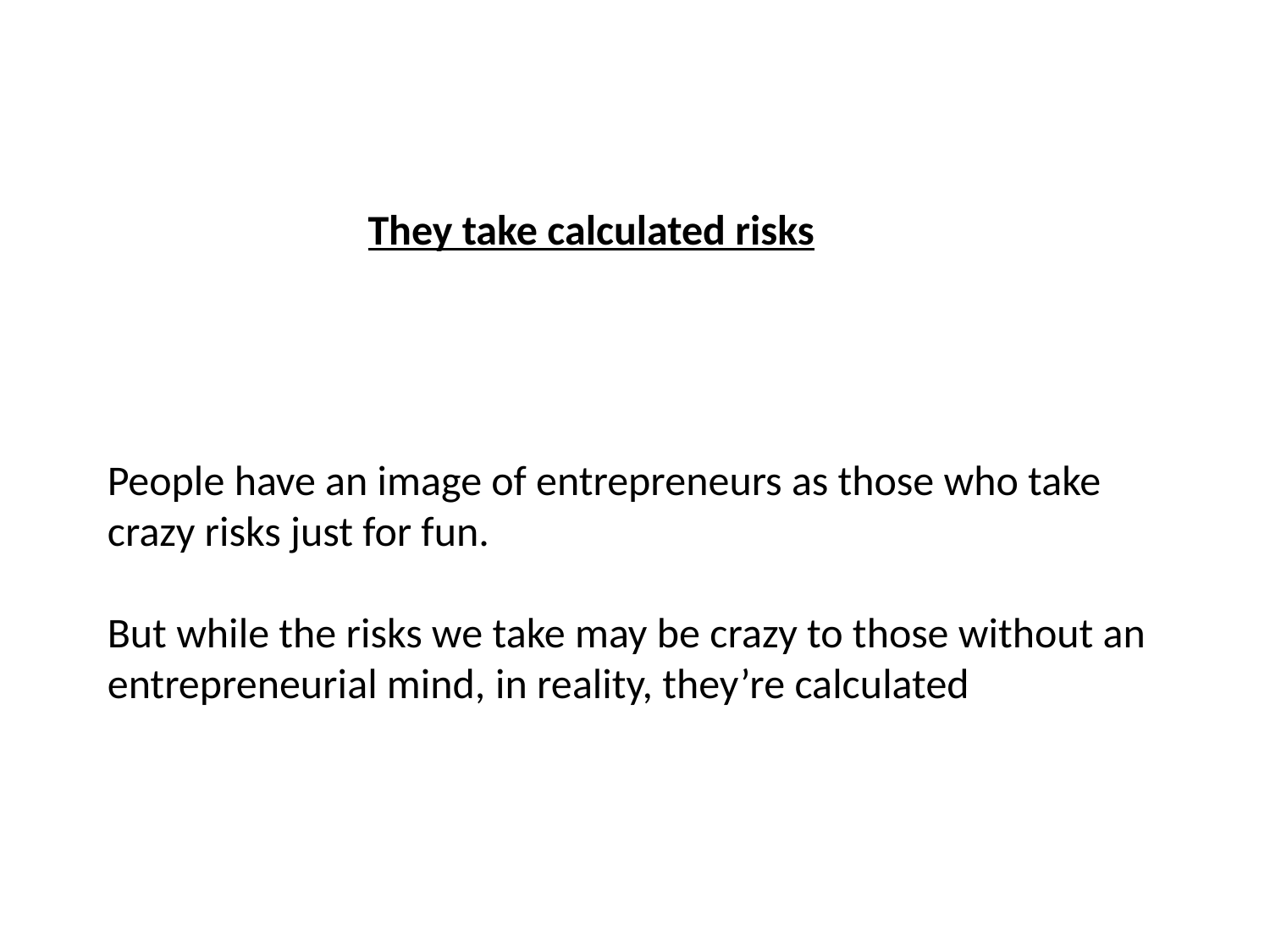

They take calculated risks
People have an image of entrepreneurs as those who take crazy risks just for fun.

But while the risks we take may be crazy to those without an entrepreneurial mind, in reality, they’re calculated